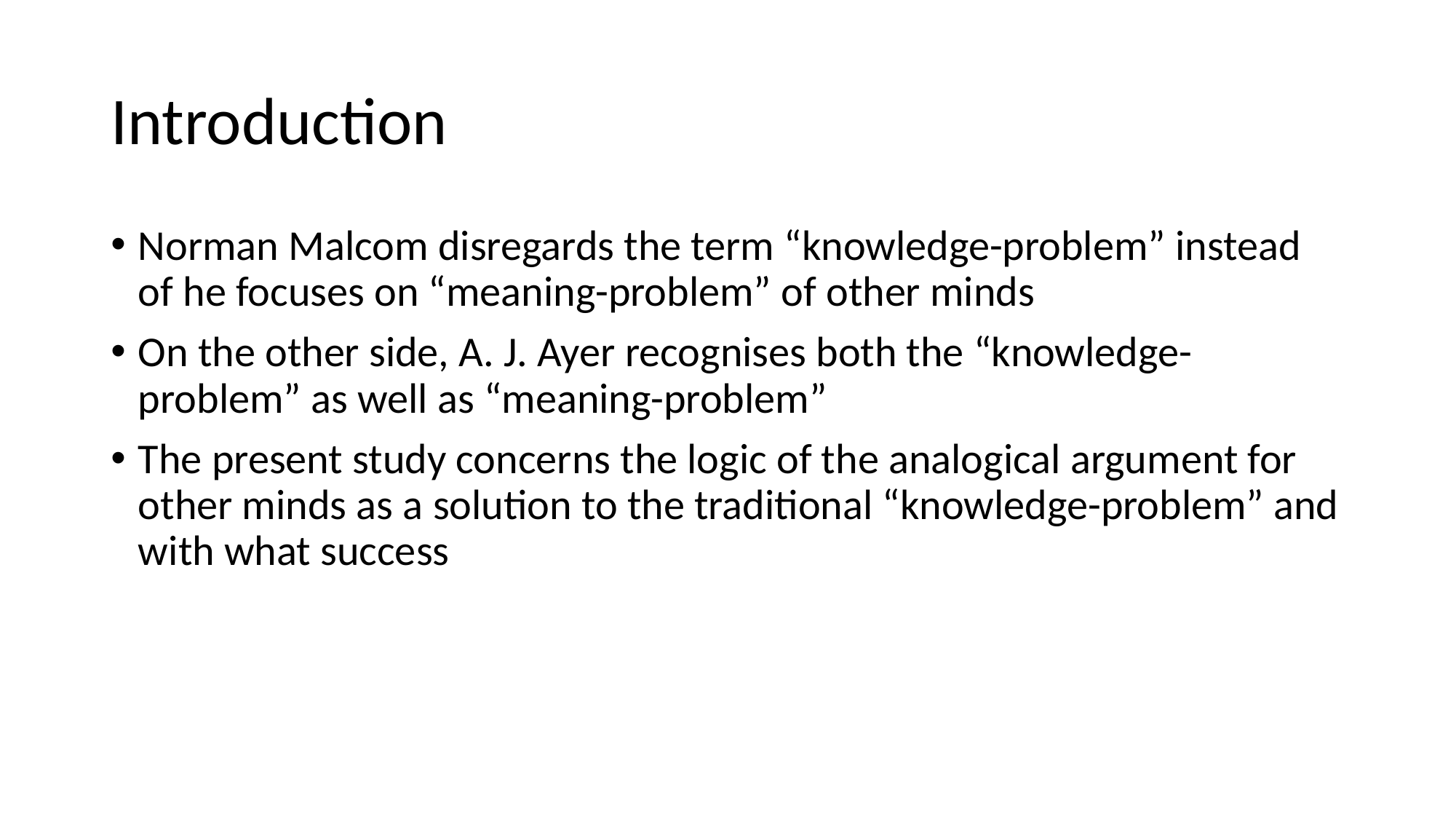

# Introduction
Norman Malcom disregards the term “knowledge-problem” instead of he focuses on “meaning-problem” of other minds
On the other side, A. J. Ayer recognises both the “knowledge-problem” as well as “meaning-problem”
The present study concerns the logic of the analogical argument for other minds as a solution to the traditional “knowledge-problem” and with what success